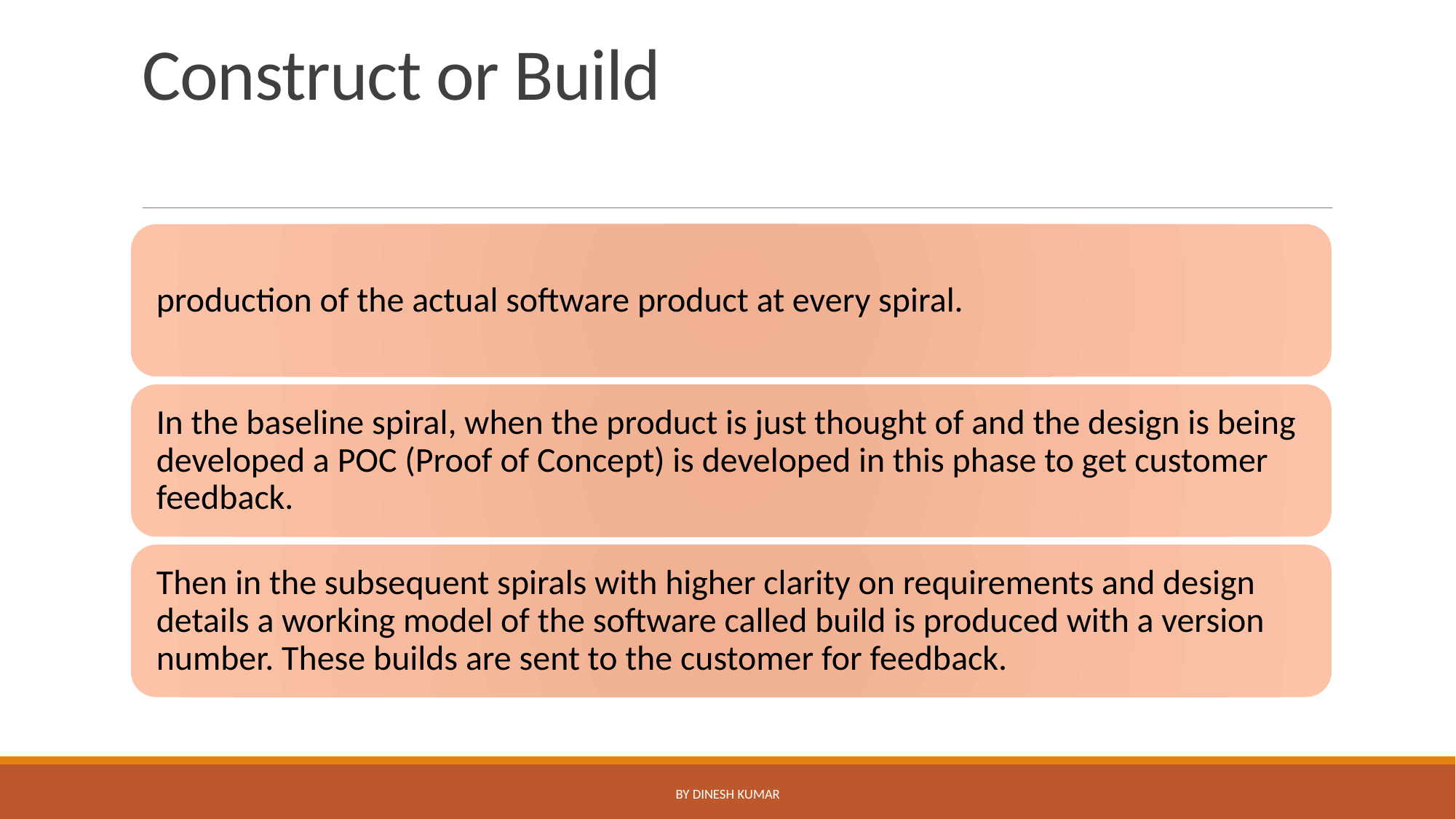

# Construct or Build
production of the actual software product at every spiral.
In the baseline spiral, when the product is just thought of and the design is being developed a POC (Proof of Concept) is developed in this phase to get customer feedback.
Then in the subsequent spirals with higher clarity on requirements and design details a working model of the software called build is produced with a version number. These builds are sent to the customer for feedback.
by Dinesh Kumar